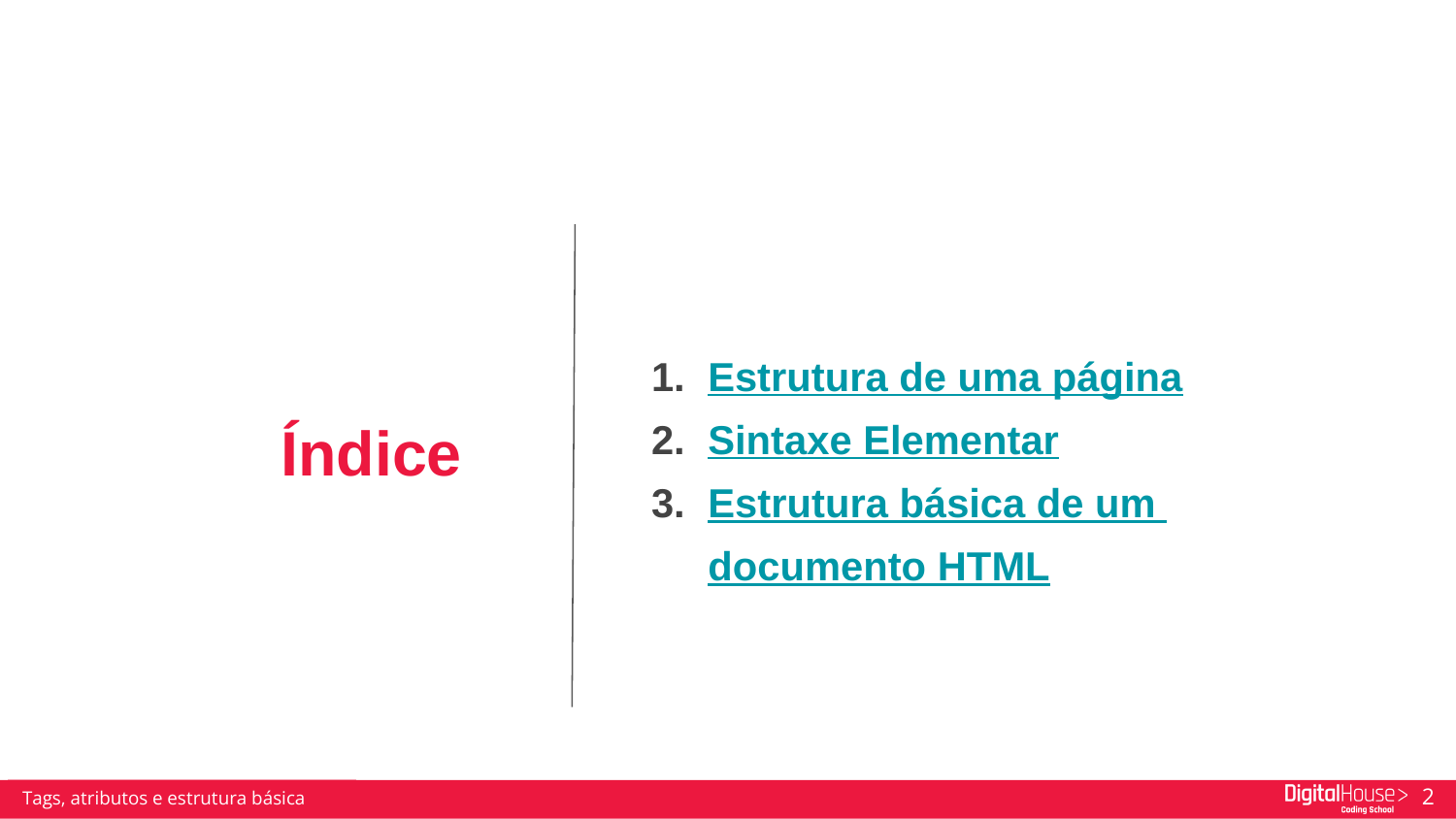

Estrutura de uma página
Sintaxe Elementar
Estrutura básica de um
documento HTML
Índice
Tags, atributos e estrutura básica